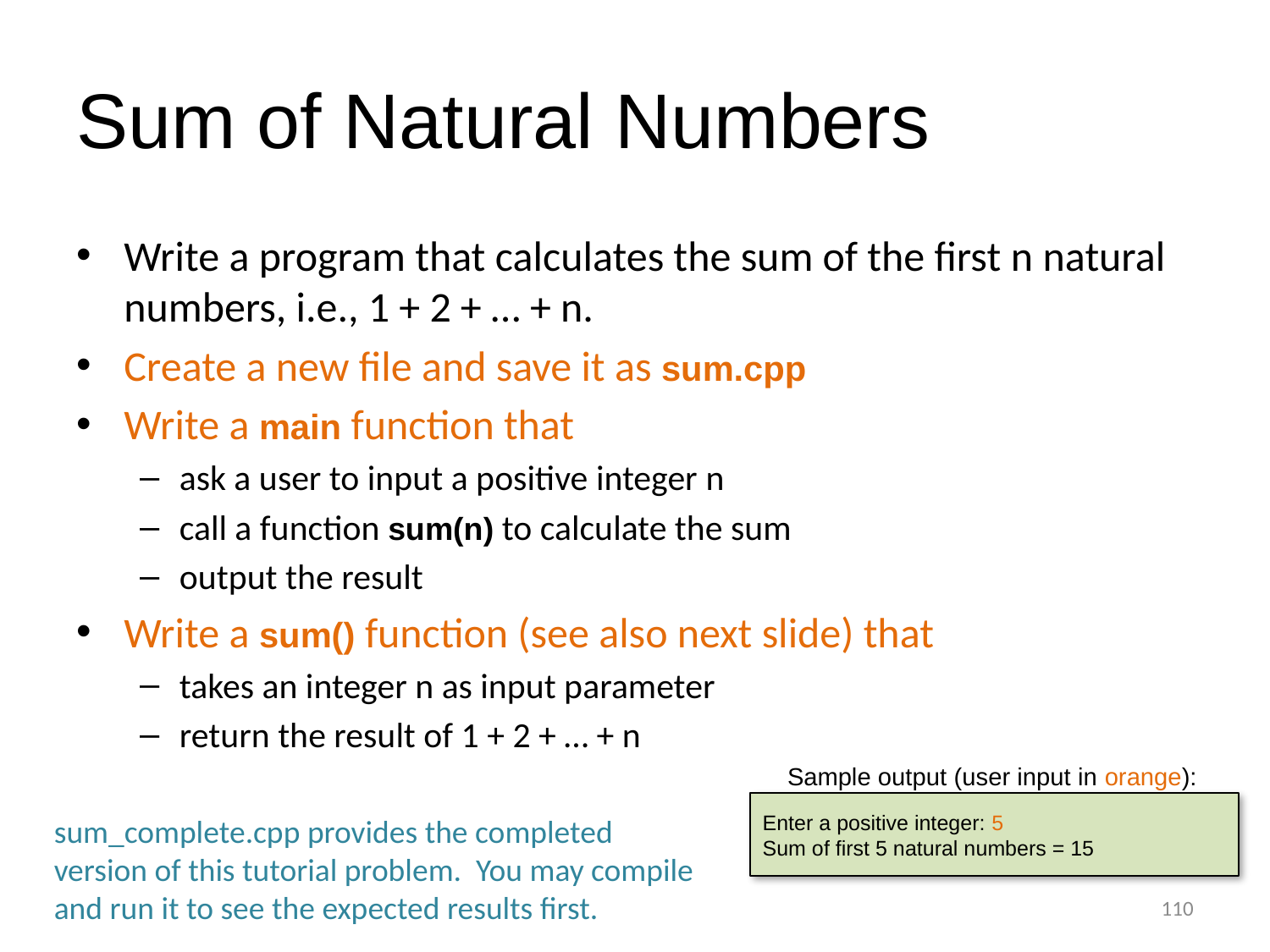

# Sum of Natural Numbers
Write a program that calculates the sum of the first n natural numbers, i.e., 1 + 2 + … + n.
Create a new file and save it as sum.cpp
Write a main function that
ask a user to input a positive integer n
call a function sum(n) to calculate the sum
output the result
Write a sum() function (see also next slide) that
takes an integer n as input parameter
return the result of 1 + 2 + … + n

Sample output (user input in orange):
Enter a positive integer: 5
Sum of first 5 natural numbers = 15
sum_complete.cpp provides the completed version of this tutorial problem.  You may compile and run it to see the expected results first.
110